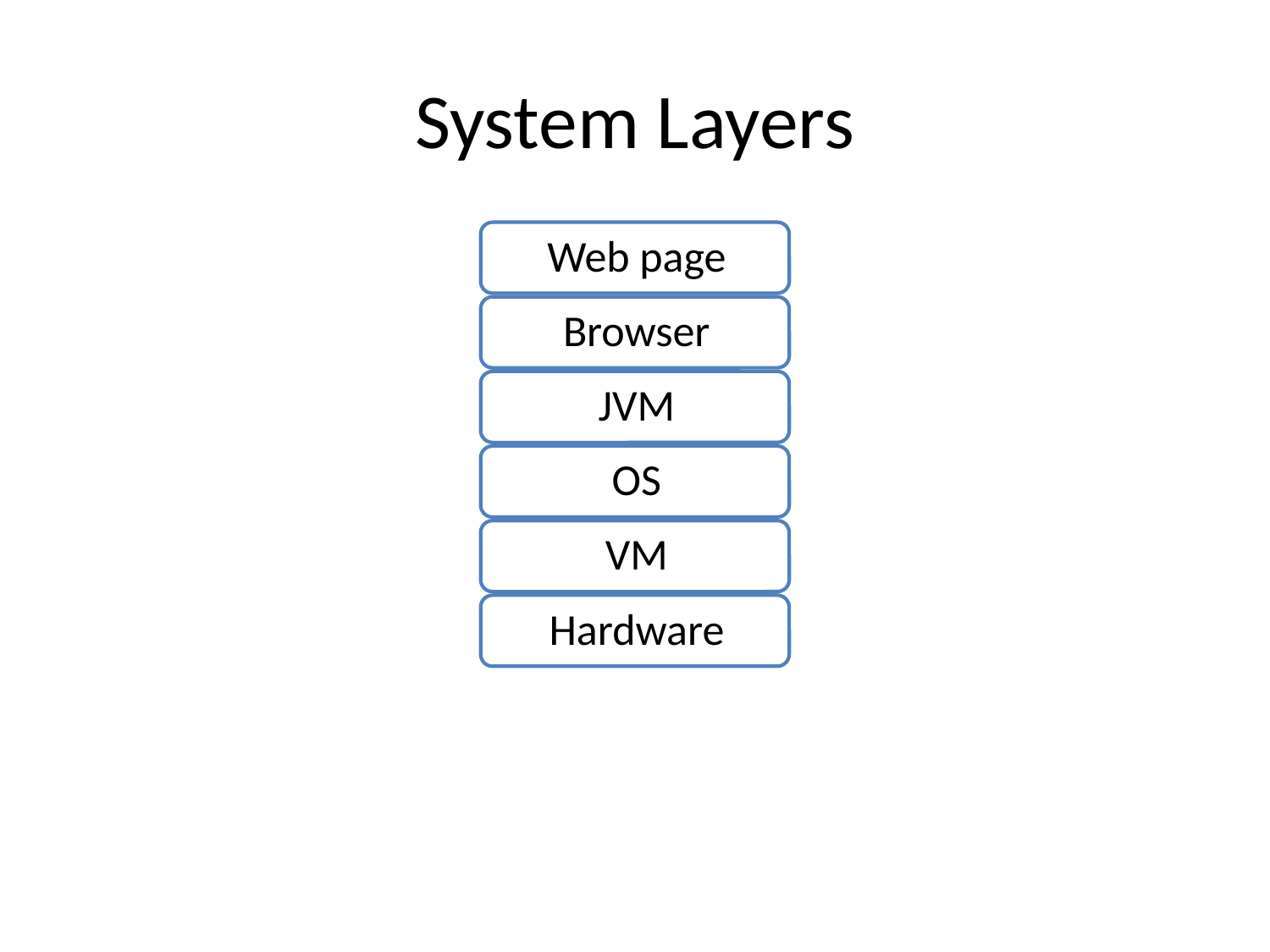

# System Layers
Web page
Browser
JVM
OS
VM
Hardware